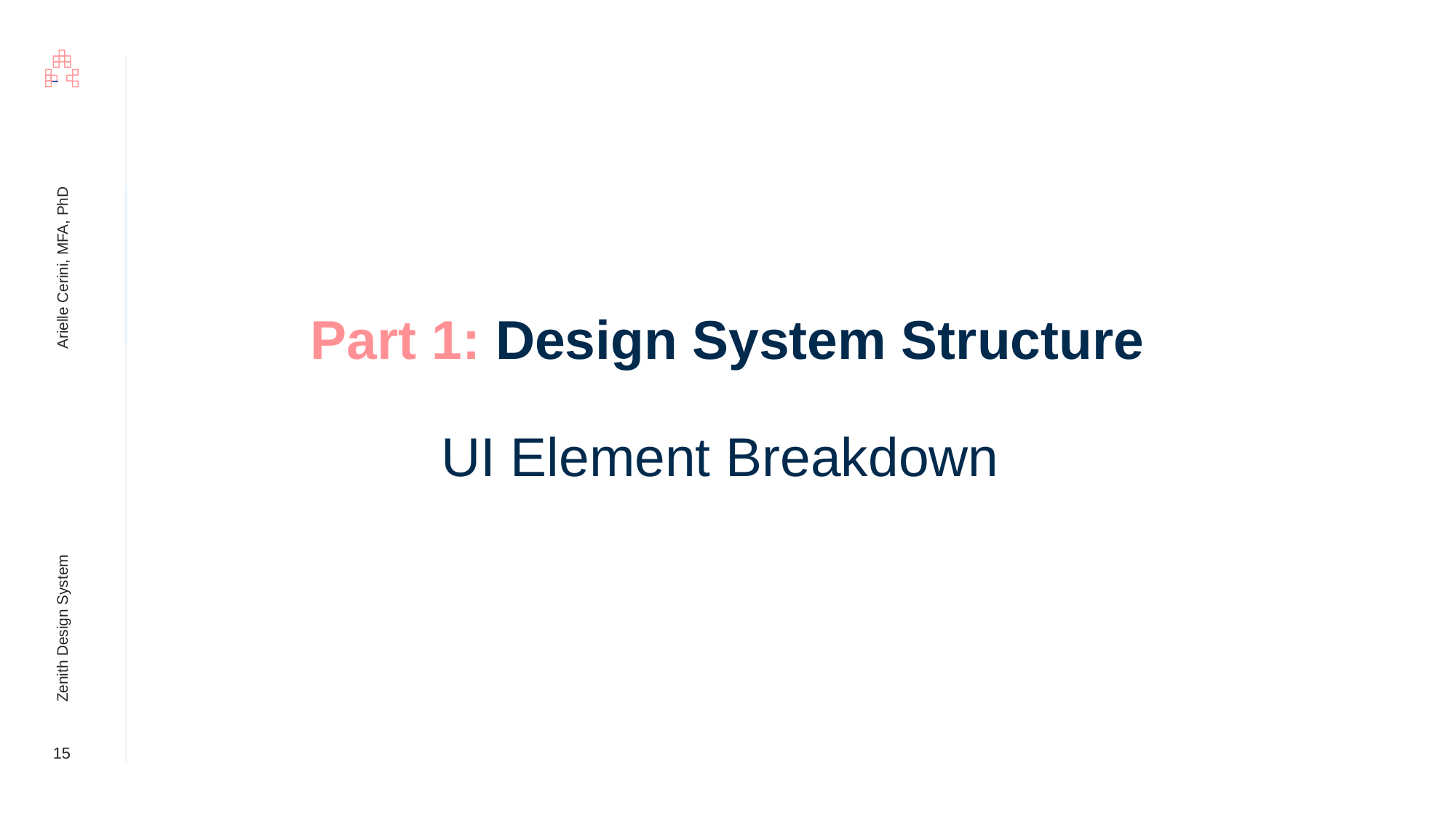

Part 1: Design System Structure
UI Element Breakdown